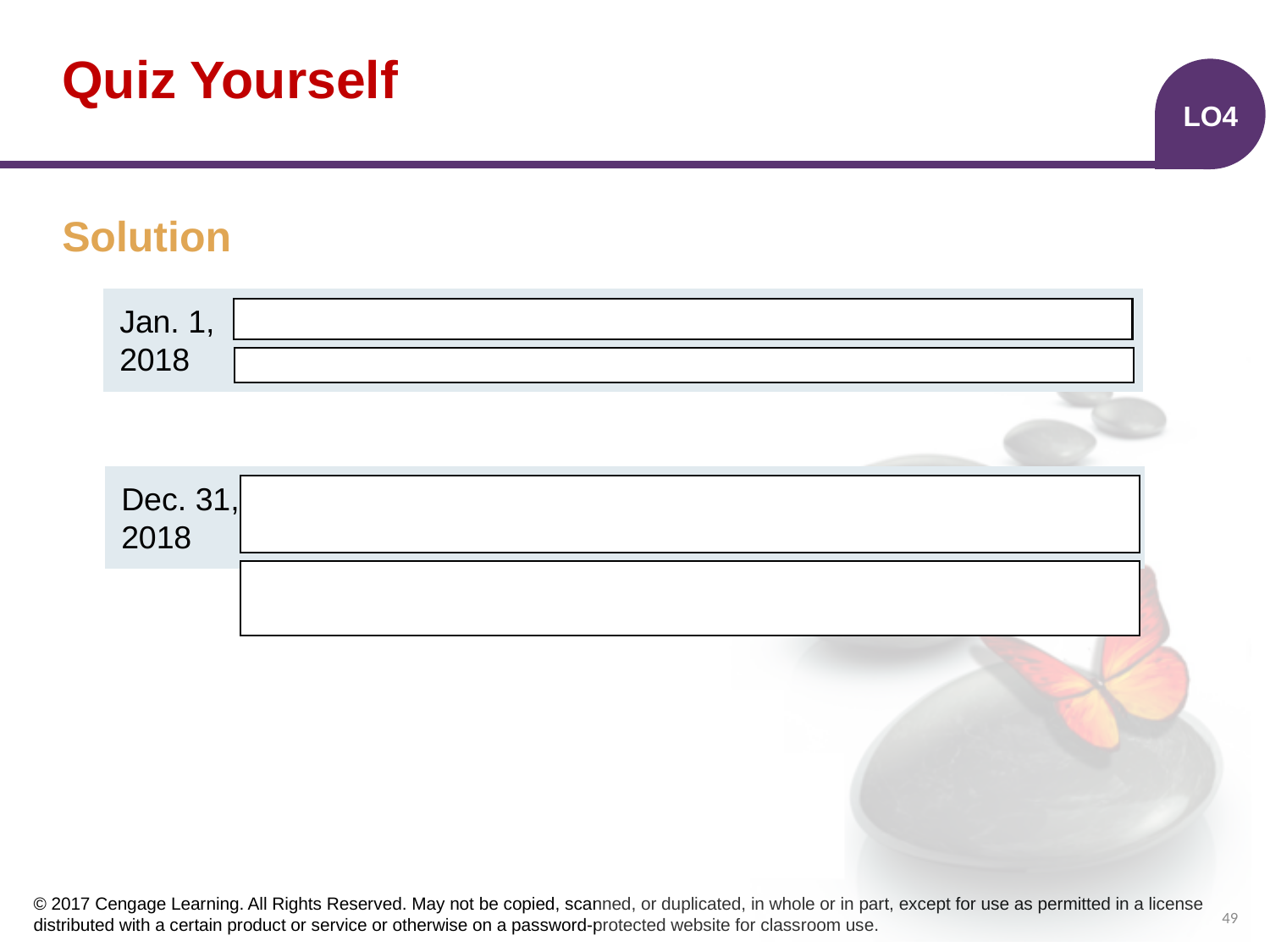

# Quiz Yourself
LO4
Solution

|  |  |  |  |
| --- | --- | --- | --- |
|  |  |  |  |
Jan. 1,
2018
500,000
FVTOCI Financial Assets—Debt

Cash
500,000

|  |  |  |  |
| --- | --- | --- | --- |
|  |  |  |  |
Valuation Adjustment for FVTOCI
Financial Assets—Debt
Dec. 31,
2018

75,000
Unrealized Gains or Losses on
FVTOCI Financial Assets—Debt

75,000

49